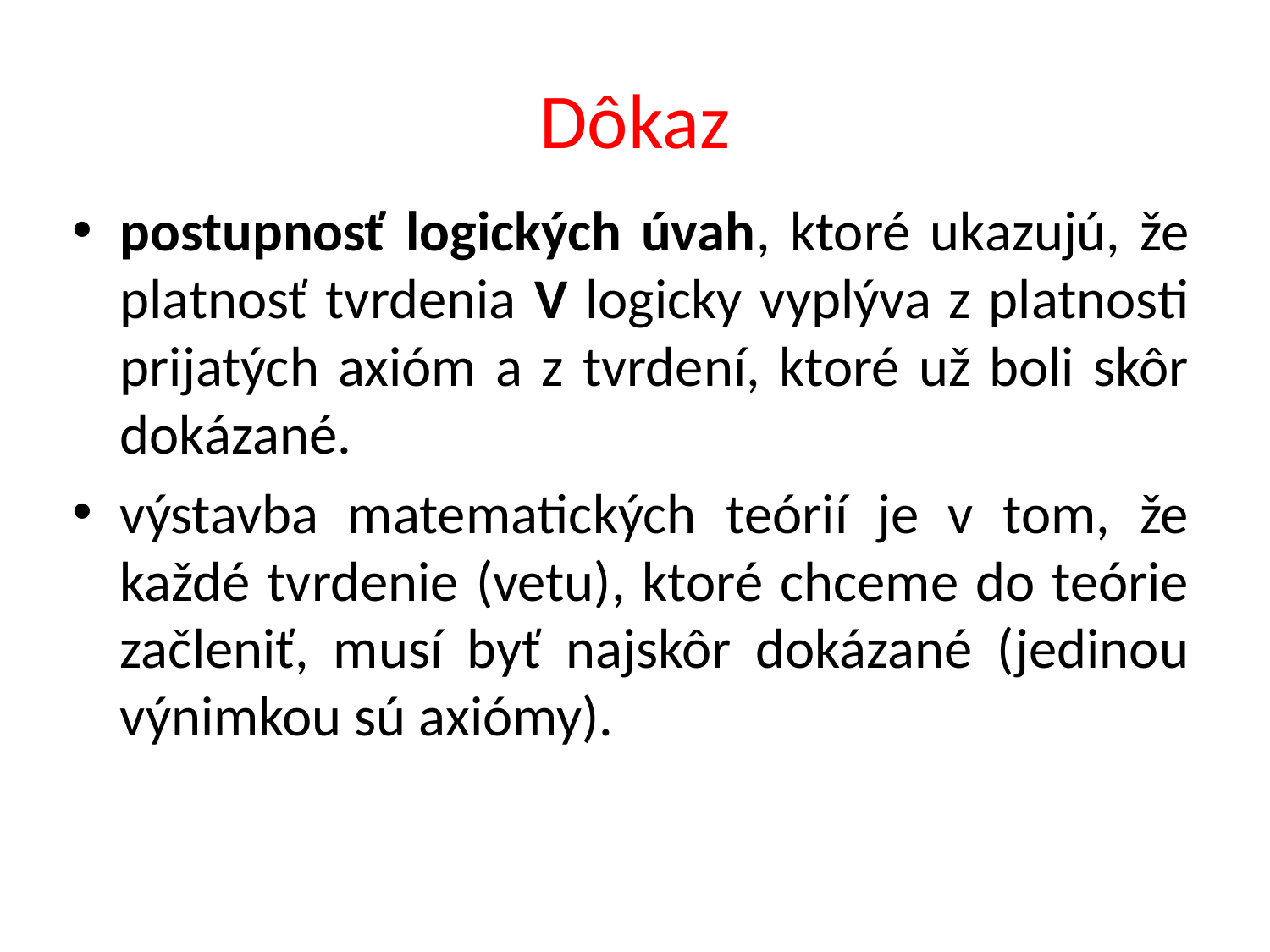

# Dôkaz
postupnosť logických úvah, ktoré ukazujú, že platnosť tvrdenia V logicky vyplýva z platnosti prijatých axióm a z tvrdení, ktoré už boli skôr dokázané.
výstavba matematických teórií je v tom, že každé tvrdenie (vetu), ktoré chceme do teórie začleniť, musí byť najskôr dokázané (jedinou výnimkou sú axiómy).